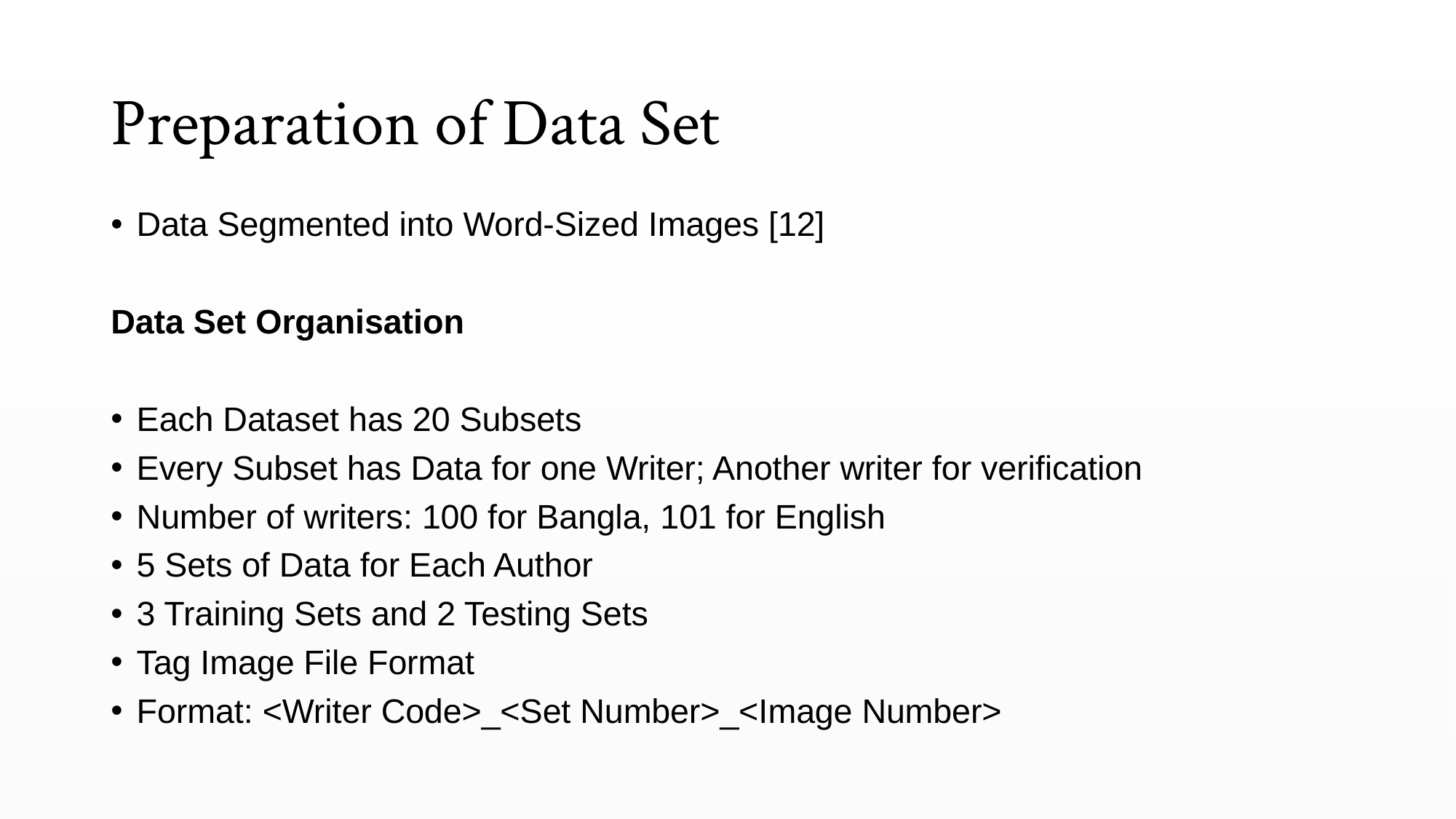

# Preparation of Data Set
Data Segmented into Word-Sized Images [12]

Data Set Organisation

Each Dataset has 20 Subsets
Every Subset has Data for one Writer; Another writer for verification
Number of writers: 100 for Bangla, 101 for English
5 Sets of Data for Each Author
3 Training Sets and 2 Testing Sets
Tag Image File Format
Format: <Writer Code>_<Set Number>_<Image Number>